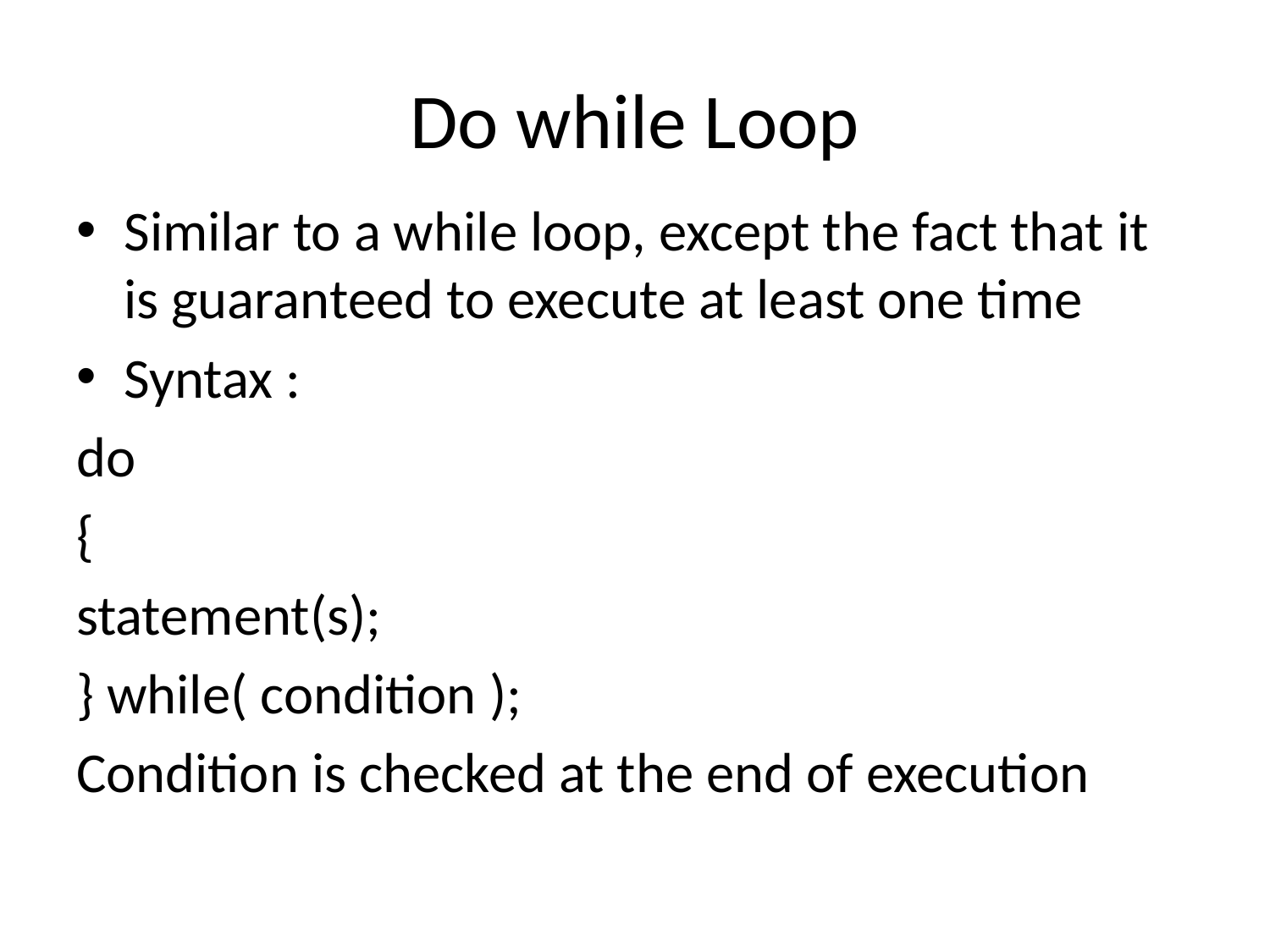

# Do while Loop
Similar to a while loop, except the fact that it is guaranteed to execute at least one time
Syntax :
do
{
statement(s);
} while( condition );
Condition is checked at the end of execution